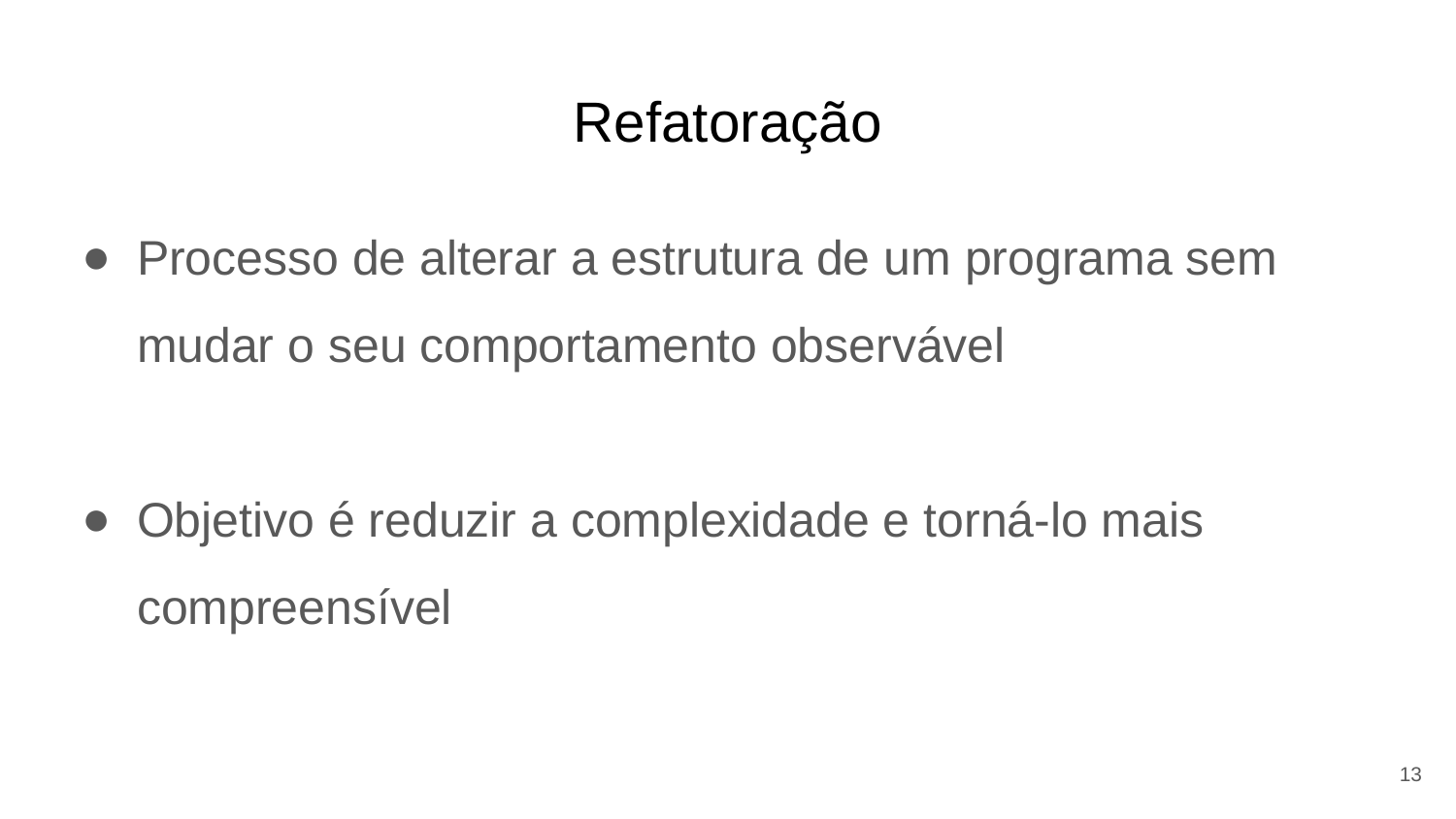

# Refatoração
Processo de alterar a estrutura de um programa sem mudar o seu comportamento observável

Objetivo é reduzir a complexidade e torná-lo mais compreensível

13